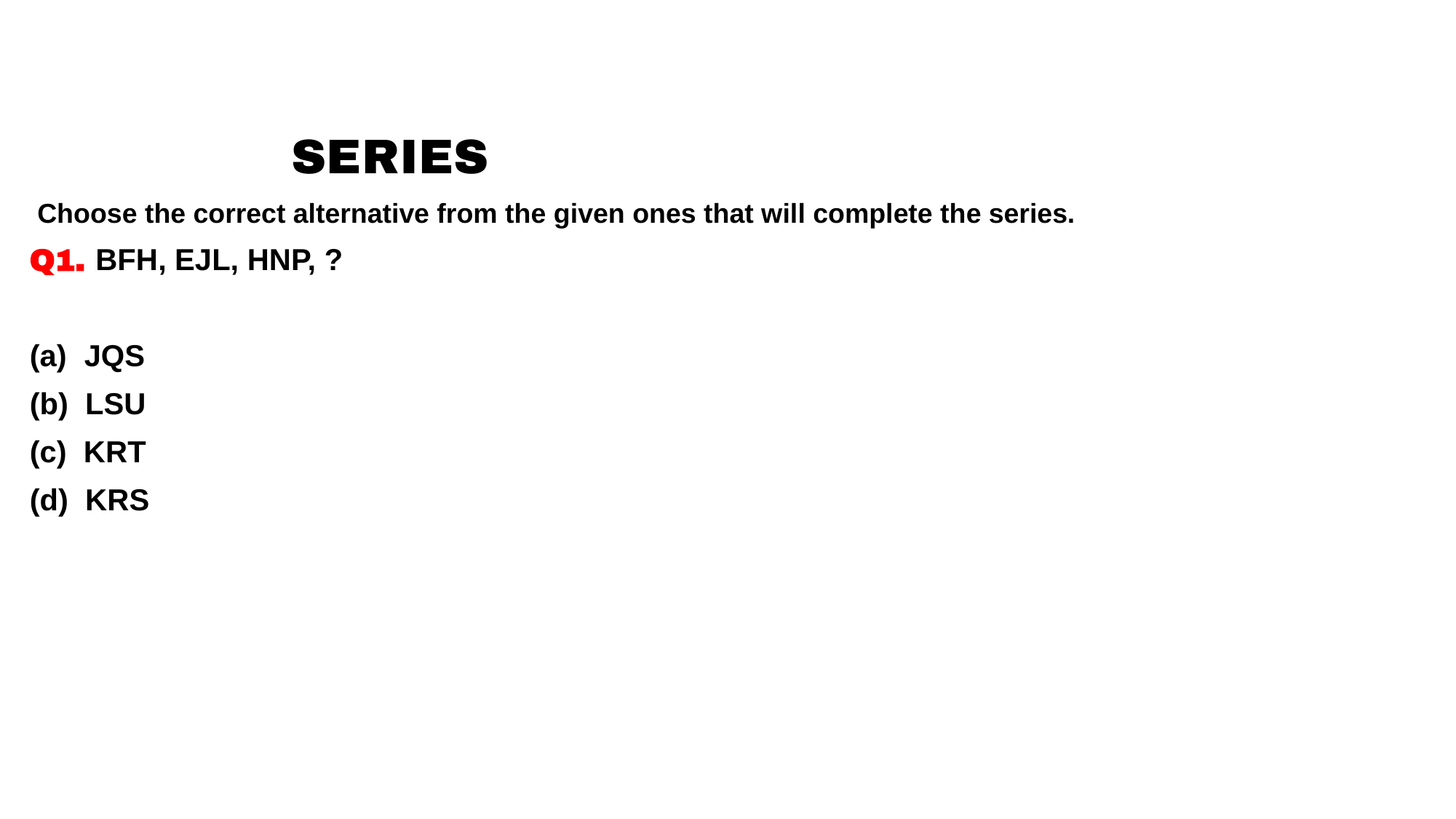

# QUANTITATIVE MATH
			 SERIES
 Choose the correct alternative from the given ones that will complete the series.
Q1. BFH, EJL, HNP, ?

JQS
(b)  LSU
(c)  KRT
(d)  KRS